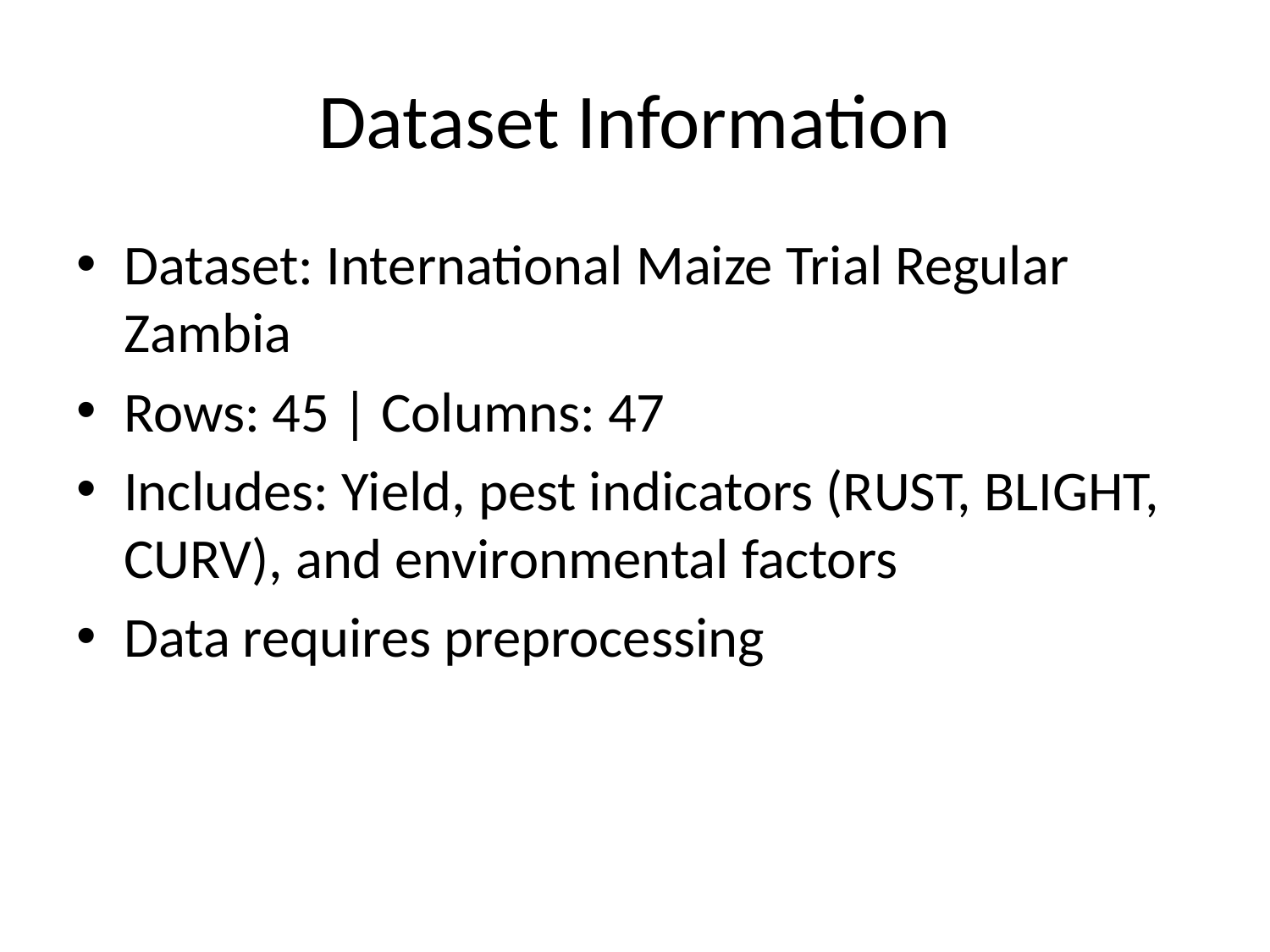

# Dataset Information
Dataset: International Maize Trial Regular Zambia
Rows: 45 | Columns: 47
Includes: Yield, pest indicators (RUST, BLIGHT, CURV), and environmental factors
Data requires preprocessing